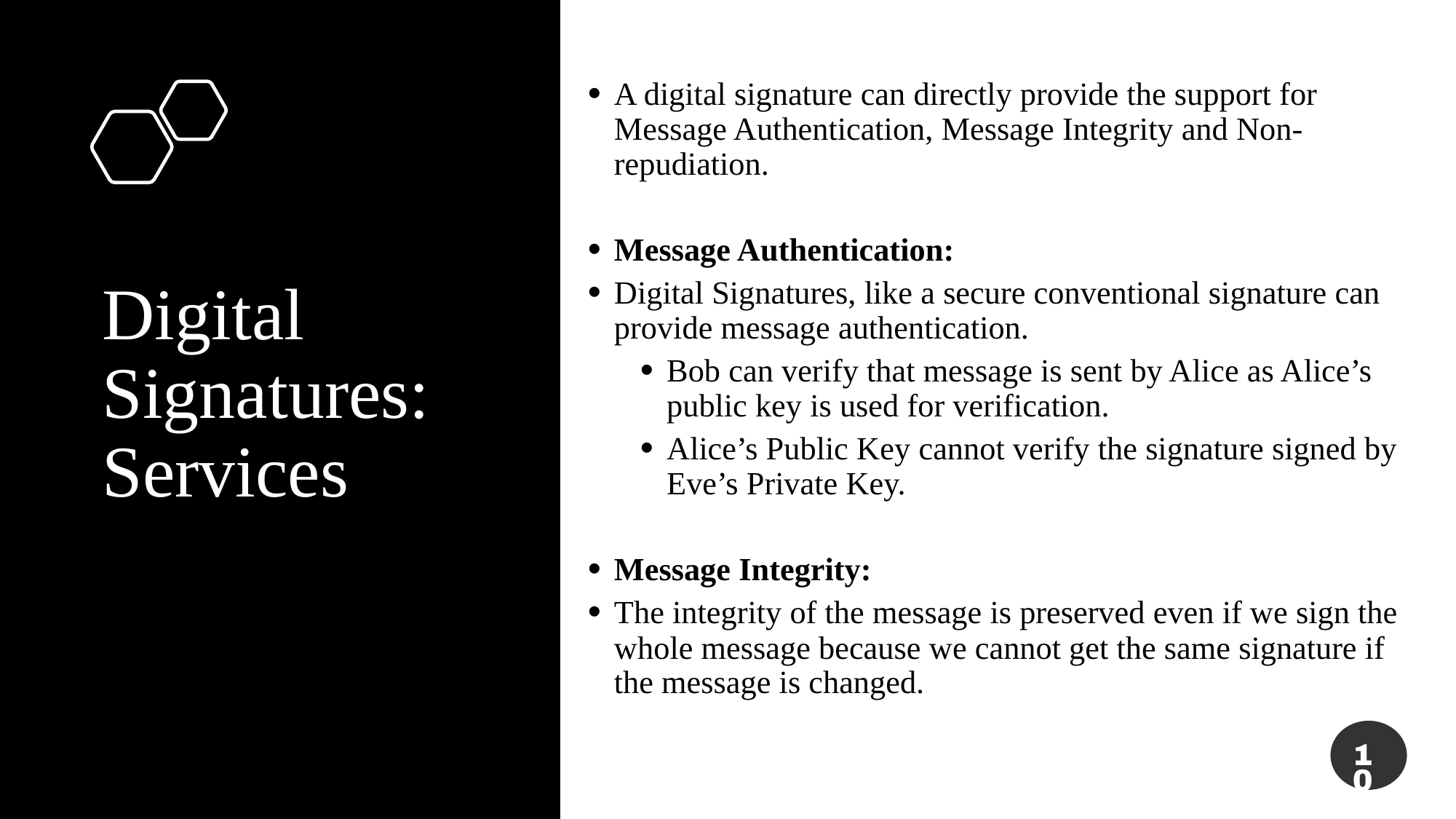

A digital signature can directly provide the support for Message Authentication, Message Integrity and Non-repudiation.

Message Authentication:
Digital Signatures, like a secure conventional signature can provide message authentication.
Bob can verify that message is sent by Alice as Alice’s public key is used for verification.
Alice’s Public Key cannot verify the signature signed by Eve’s Private Key.

Message Integrity:
The integrity of the message is preserved even if we sign the whole message because we cannot get the same signature if the message is changed.

# Digital Signatures: Services
10